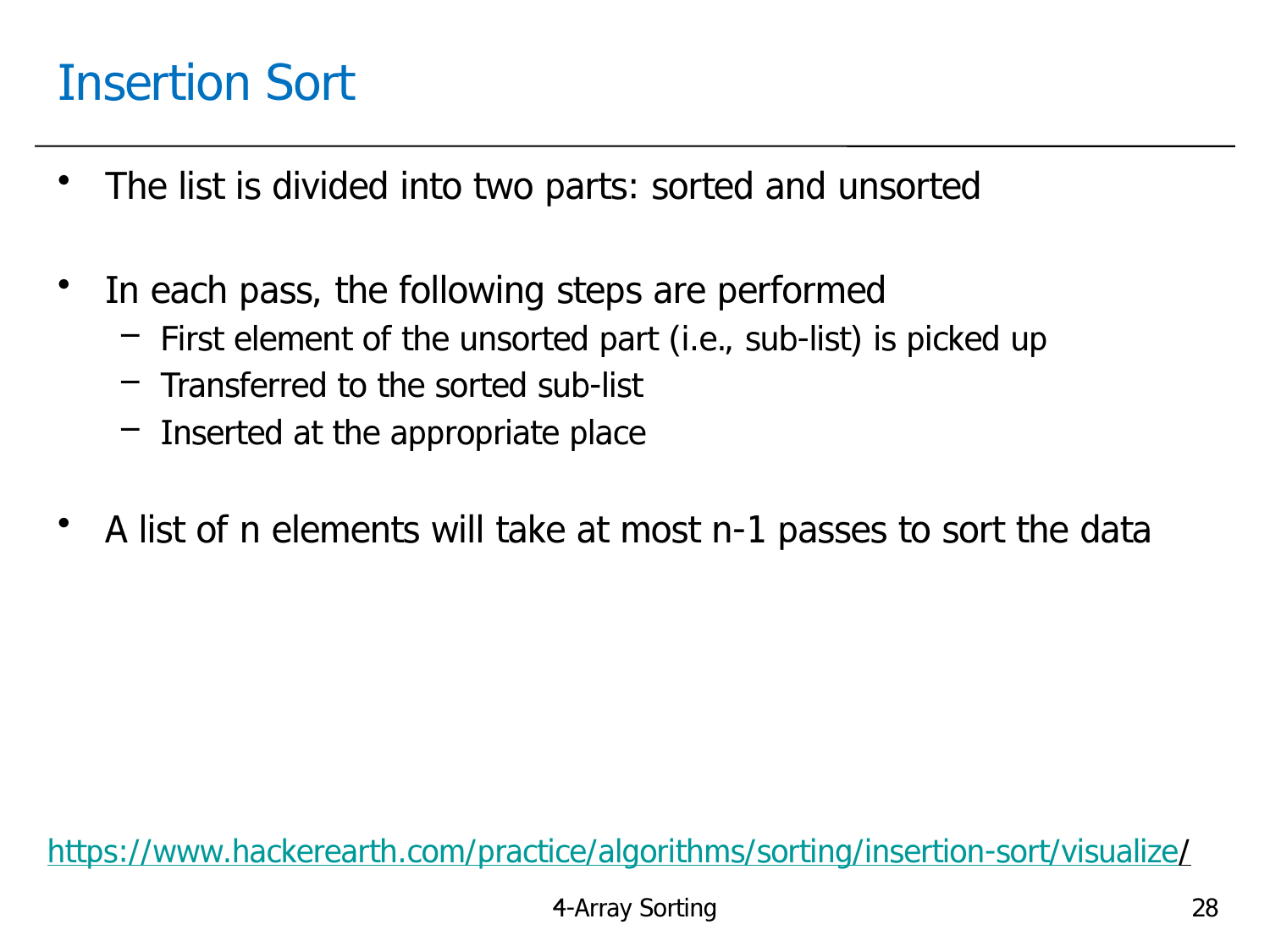

# Insertion Sort
The list is divided into two parts: sorted and unsorted

In each pass, the following steps are performed
First element of the unsorted part (i.e., sub-list) is picked up
Transferred to the sorted sub-list
Inserted at the appropriate place

A list of n elements will take at most n-1 passes to sort the data

https://www.hackerearth.com/practice/algorithms/sorting/insertion-sort/visualize/
4-Array Sorting
28